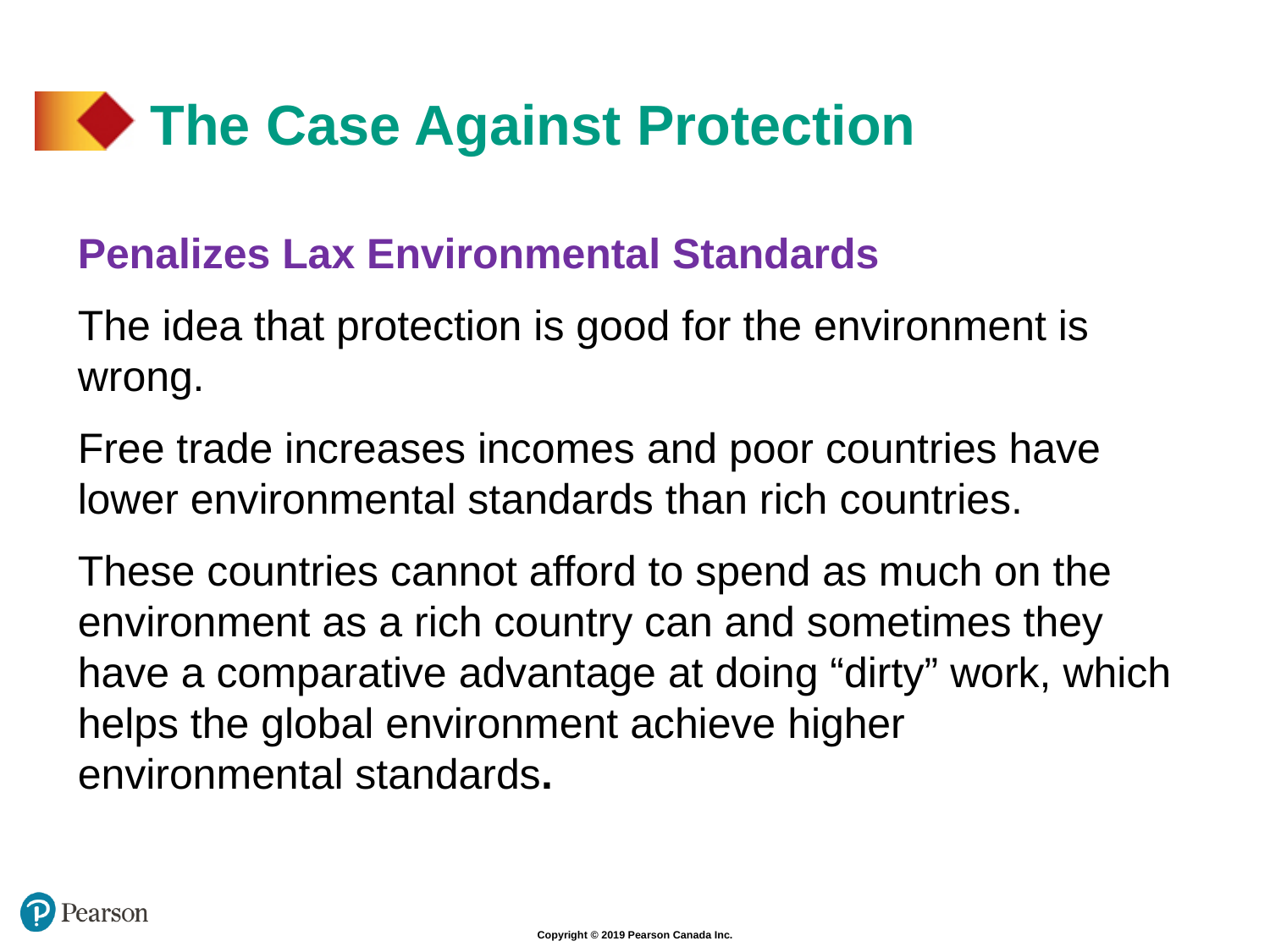

# The Case Against Protection
Penalizes Lax Environmental Standards
The idea that protection is good for the environment is wrong.
Free trade increases incomes and poor countries have lower environmental standards than rich countries.
These countries cannot afford to spend as much on the environment as a rich country can and sometimes they have a comparative advantage at doing “dirty” work, which helps the global environment achieve higher environmental standards.